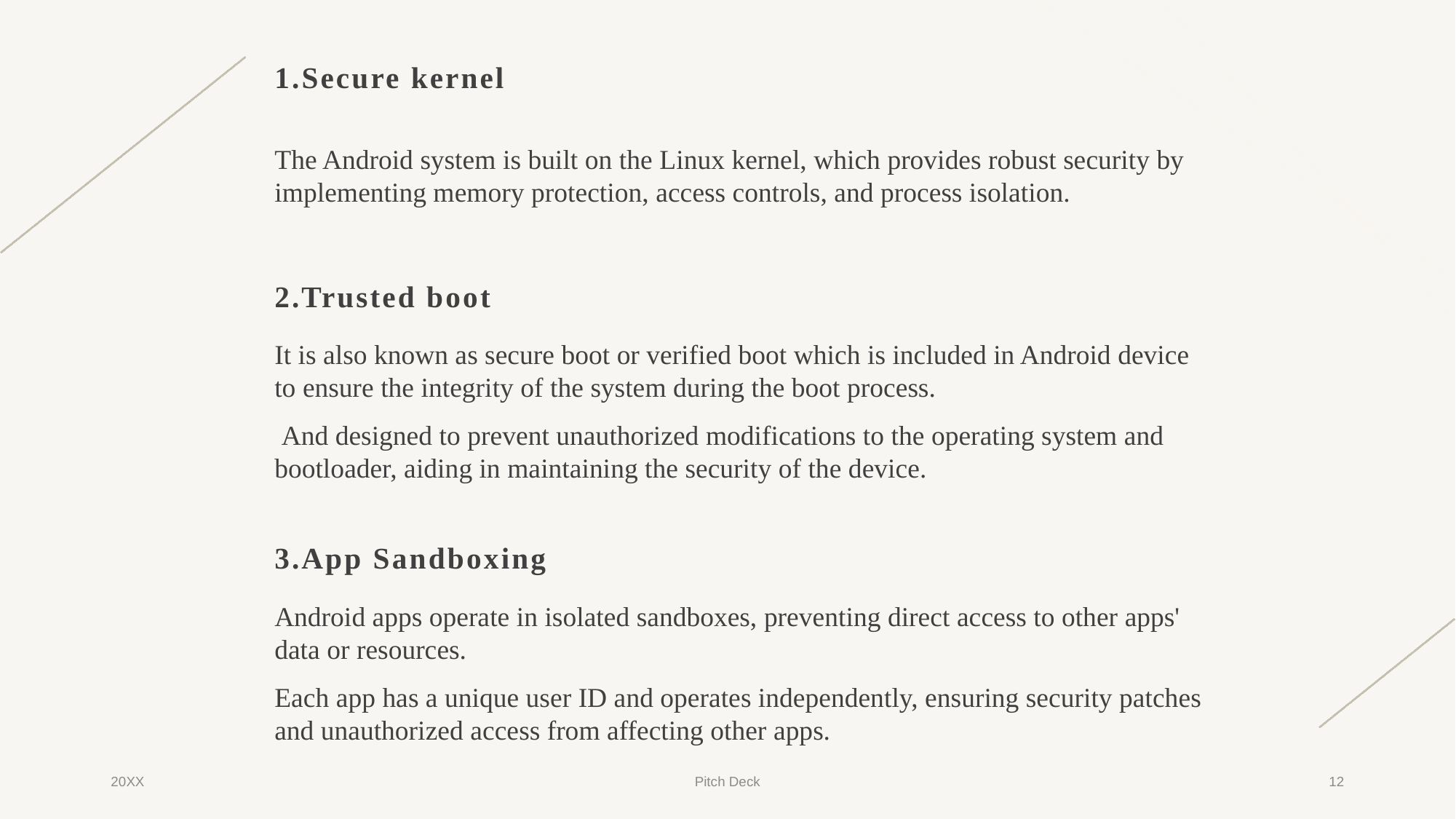

1.Secure kernel

The Android system is built on the Linux kernel, which provides robust security by implementing memory protection, access controls, and process isolation.
2.Trusted boot

It is also known as secure boot or verified boot which is included in Android device to ensure the integrity of the system during the boot process.
 And designed to prevent unauthorized modifications to the operating system and bootloader, aiding in maintaining the security of the device.
3.App Sandboxing

Android apps operate in isolated sandboxes, preventing direct access to other apps' data or resources.
Each app has a unique user ID and operates independently, ensuring security patches and unauthorized access from affecting other apps.
20XX
Pitch Deck
12